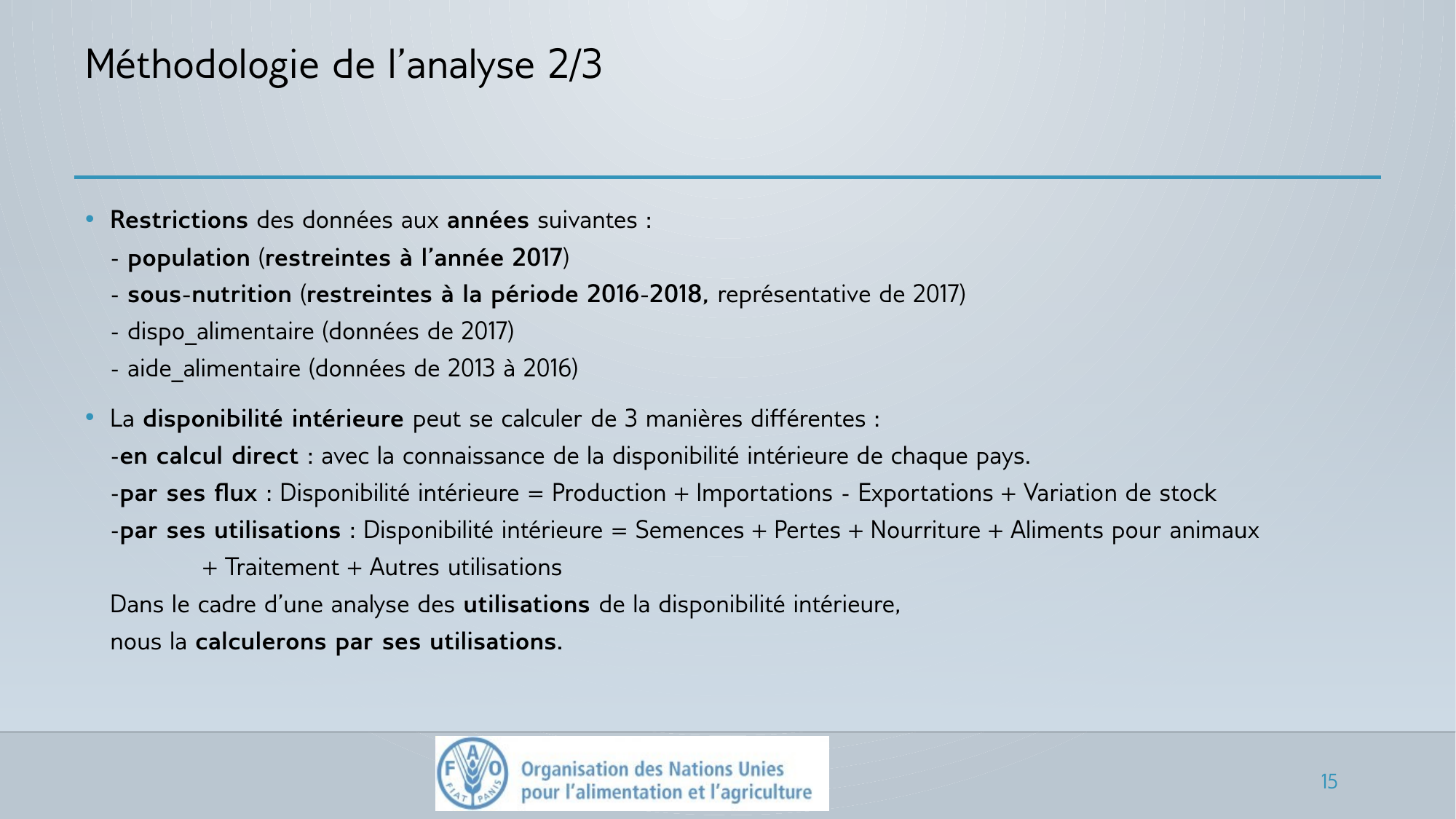

# Méthodologie de l’analyse 2/3
Restrictions des données aux années suivantes :
- population (restreintes à l’année 2017)
- sous-nutrition (restreintes à la période 2016-2018, représentative de 2017)
- dispo_alimentaire (données de 2017)
- aide_alimentaire (données de 2013 à 2016)
La disponibilité intérieure peut se calculer de 3 manières différentes :
-en calcul direct : avec la connaissance de la disponibilité intérieure de chaque pays.
-par ses flux : Disponibilité intérieure = Production + Importations - Exportations + Variation de stock
-par ses utilisations : Disponibilité intérieure = Semences + Pertes + Nourriture + Aliments pour animaux
							+ Traitement + Autres utilisations
Dans le cadre d’une analyse des utilisations de la disponibilité intérieure,
nous la calculerons par ses utilisations.

15